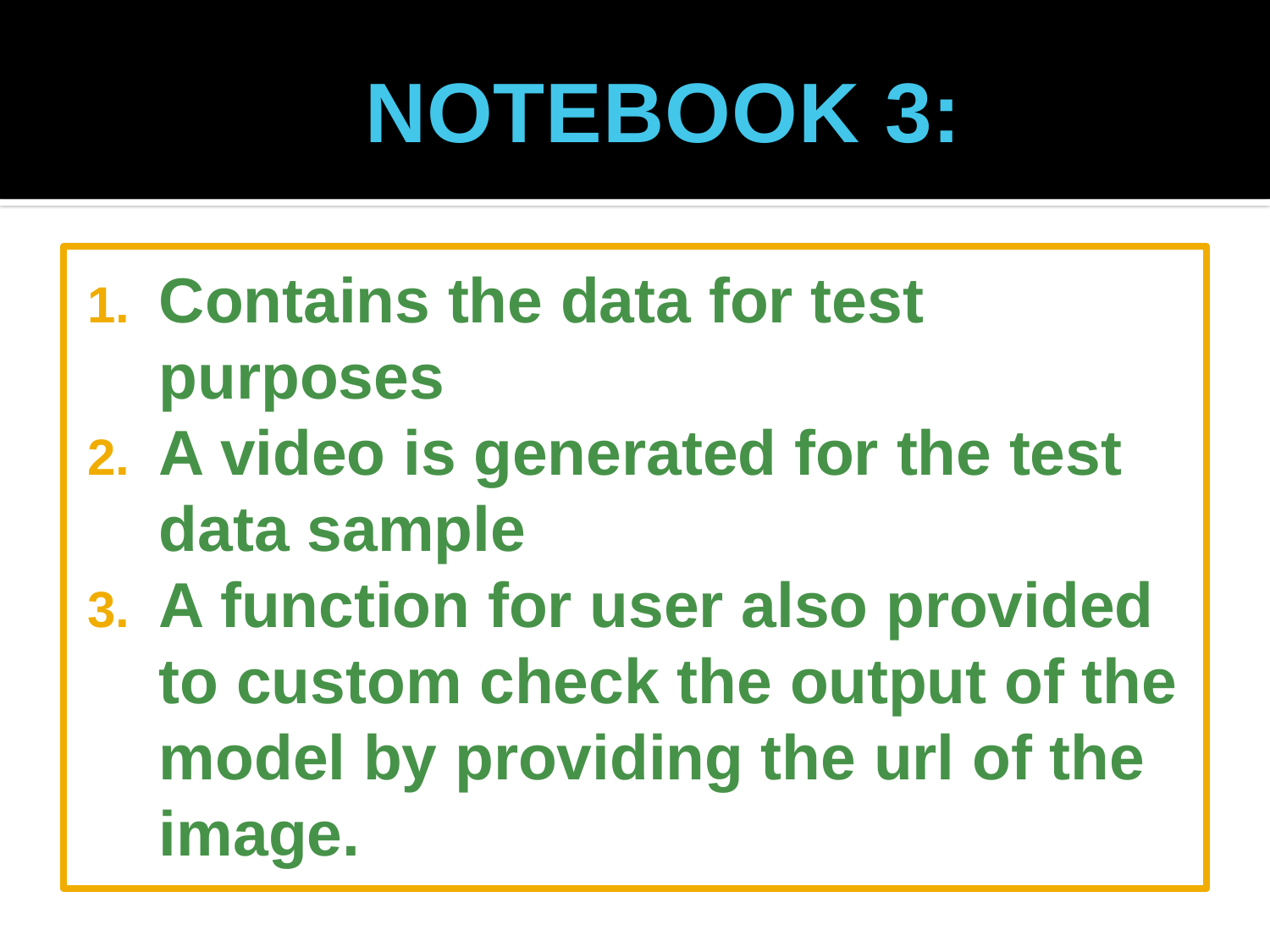

# NOTEBOOK 3:
Contains the data for test purposes
A video is generated for the test data sample
A function for user also provided to custom check the output of the model by providing the url of the image.